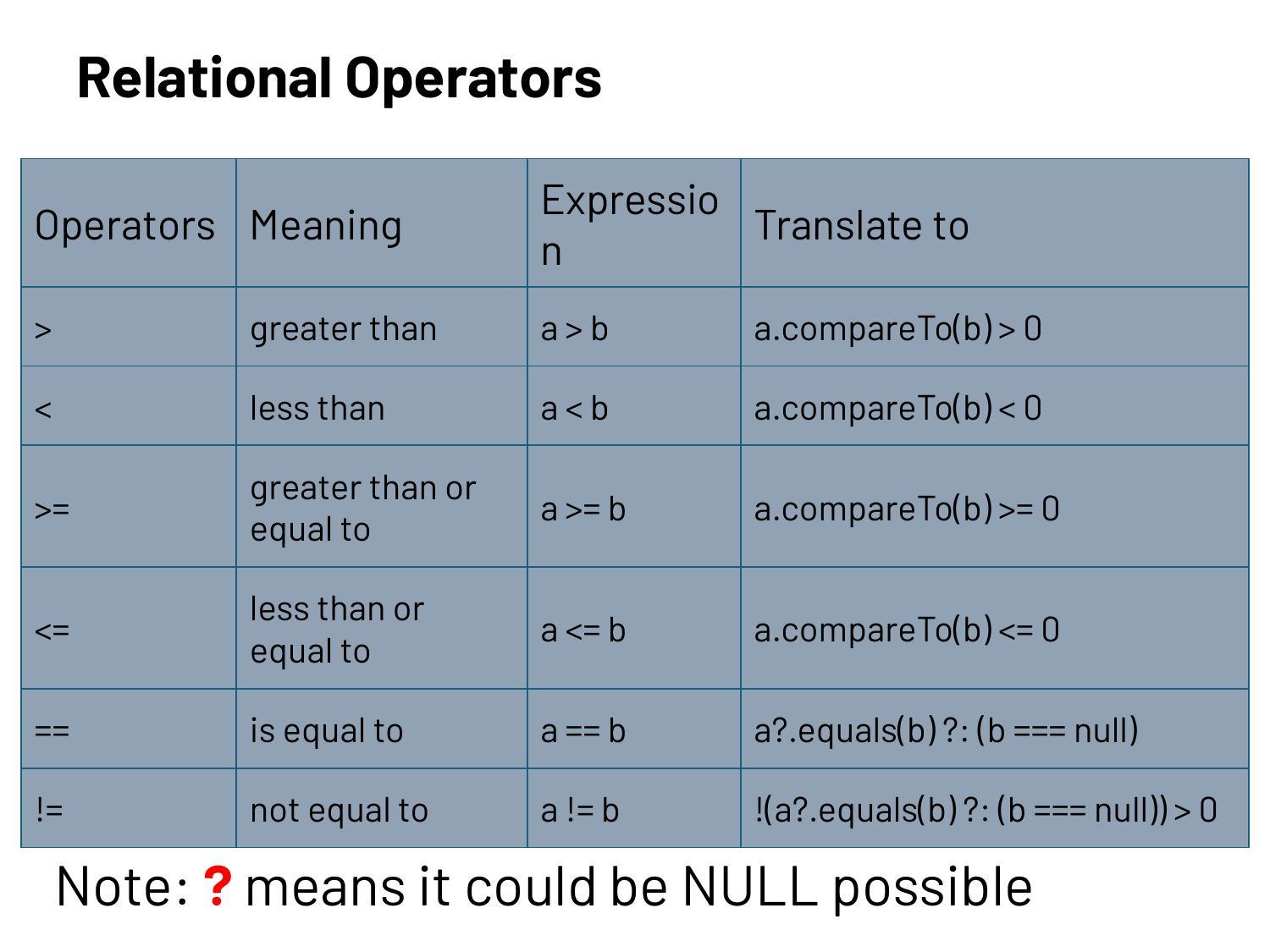

# Relational Operators
| Operators | Meaning | Expression | Translate to |
| --- | --- | --- | --- |
| > | greater than | a > b | a.compareTo(b) > 0 |
| < | less than | a < b | a.compareTo(b) < 0 |
| >= | greater than or equal to | a >= b | a.compareTo(b) >= 0 |
| <= | less than or equal to | a <= b | a.compareTo(b) <= 0 |
| == | is equal to | a == b | a?.equals(b) ?: (b === null) |
| != | not equal to | a != b | !(a?.equals(b) ?: (b === null)) > 0 |
Note: ? means it could be NULL possible